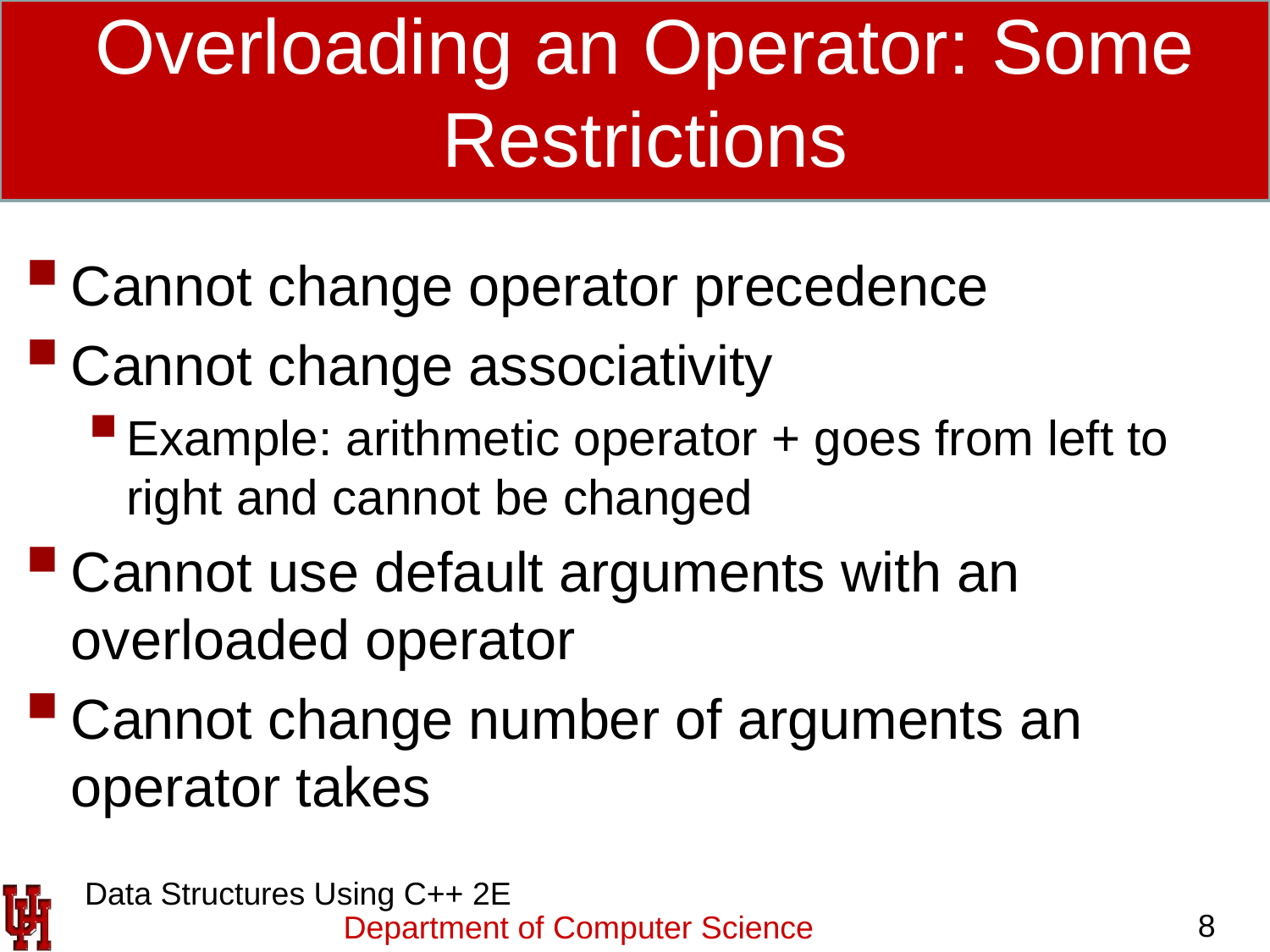

# Overloading an Operator: Some Restrictions
Cannot change operator precedence
Cannot change associativity
Example: arithmetic operator + goes from left to right and cannot be changed
Cannot use default arguments with an overloaded operator
Cannot change number of arguments an operator takes
 Data Structures Using C++ 2E